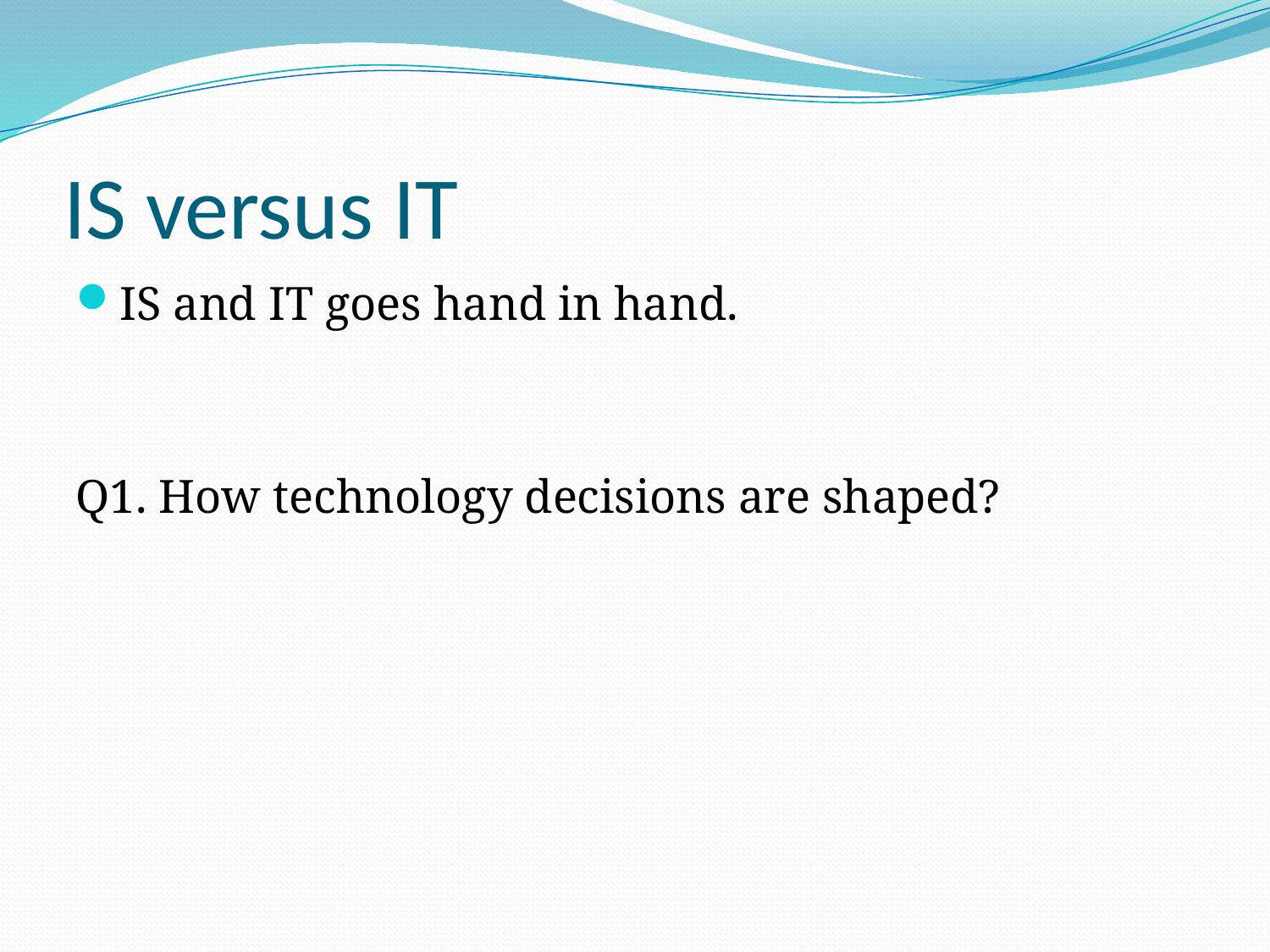

# IS versus IT
IS and IT goes hand in hand.

Q1. How technology decisions are shaped?